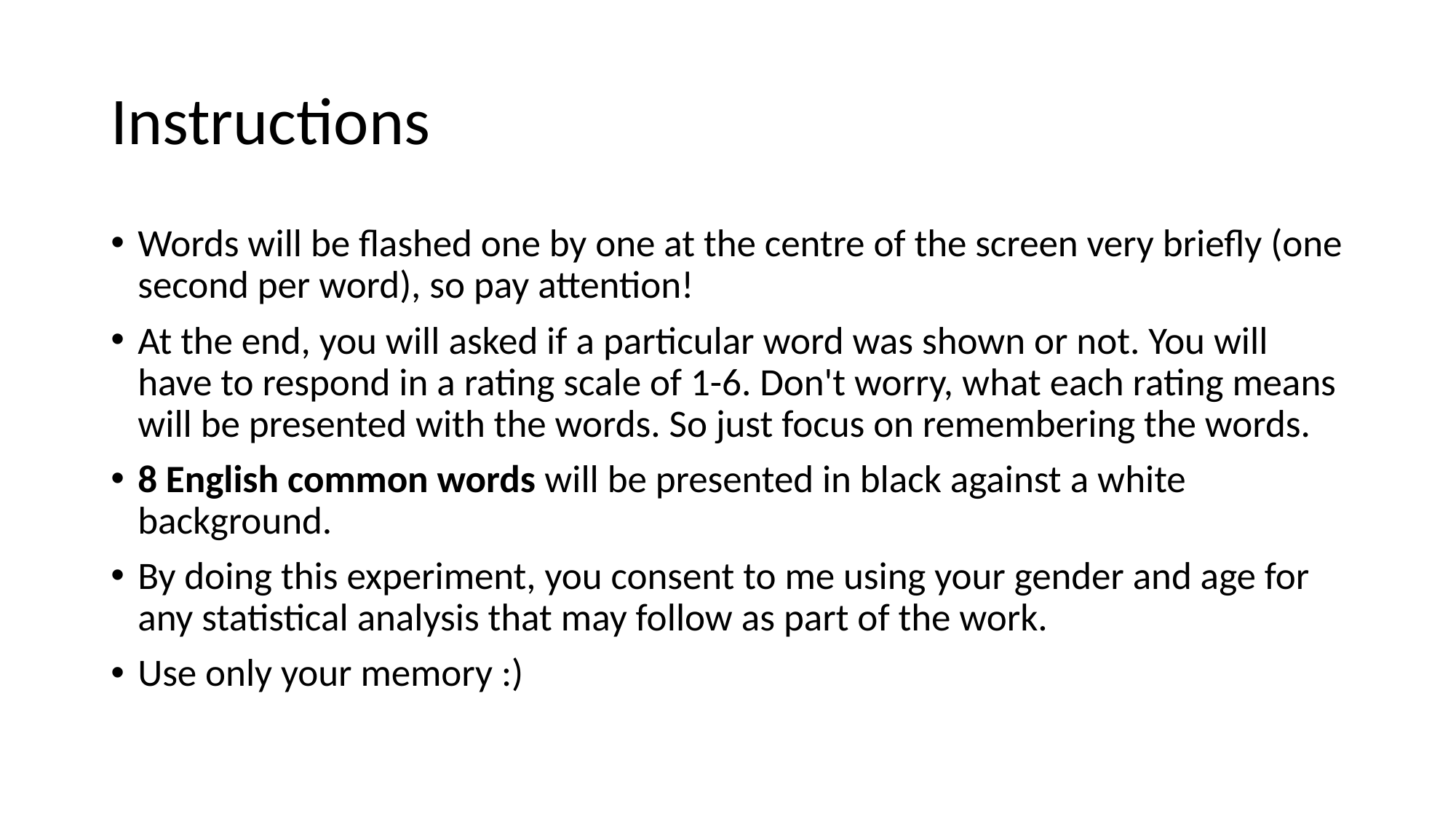

# Instructions
Words will be flashed one by one at the centre of the screen very briefly (one second per word), so pay attention!
At the end, you will asked if a particular word was shown or not. You will have to respond in a rating scale of 1-6. Don't worry, what each rating means will be presented with the words. So just focus on remembering the words.
8 English common words will be presented in black against a white background.
By doing this experiment, you consent to me using your gender and age for any statistical analysis that may follow as part of the work.
Use only your memory :)